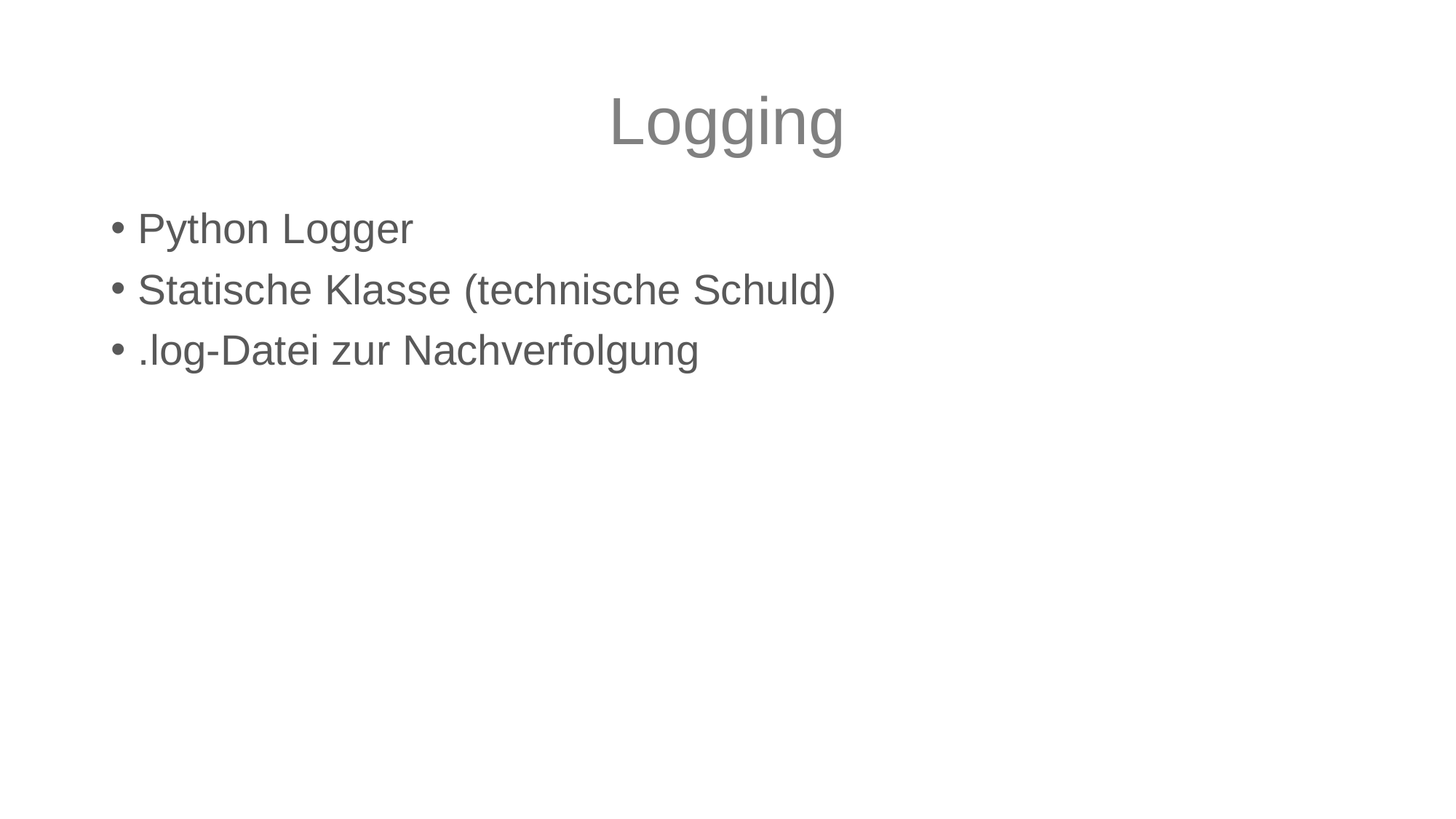

# Logging
Python Logger
Statische Klasse (technische Schuld)
.log-Datei zur Nachverfolgung